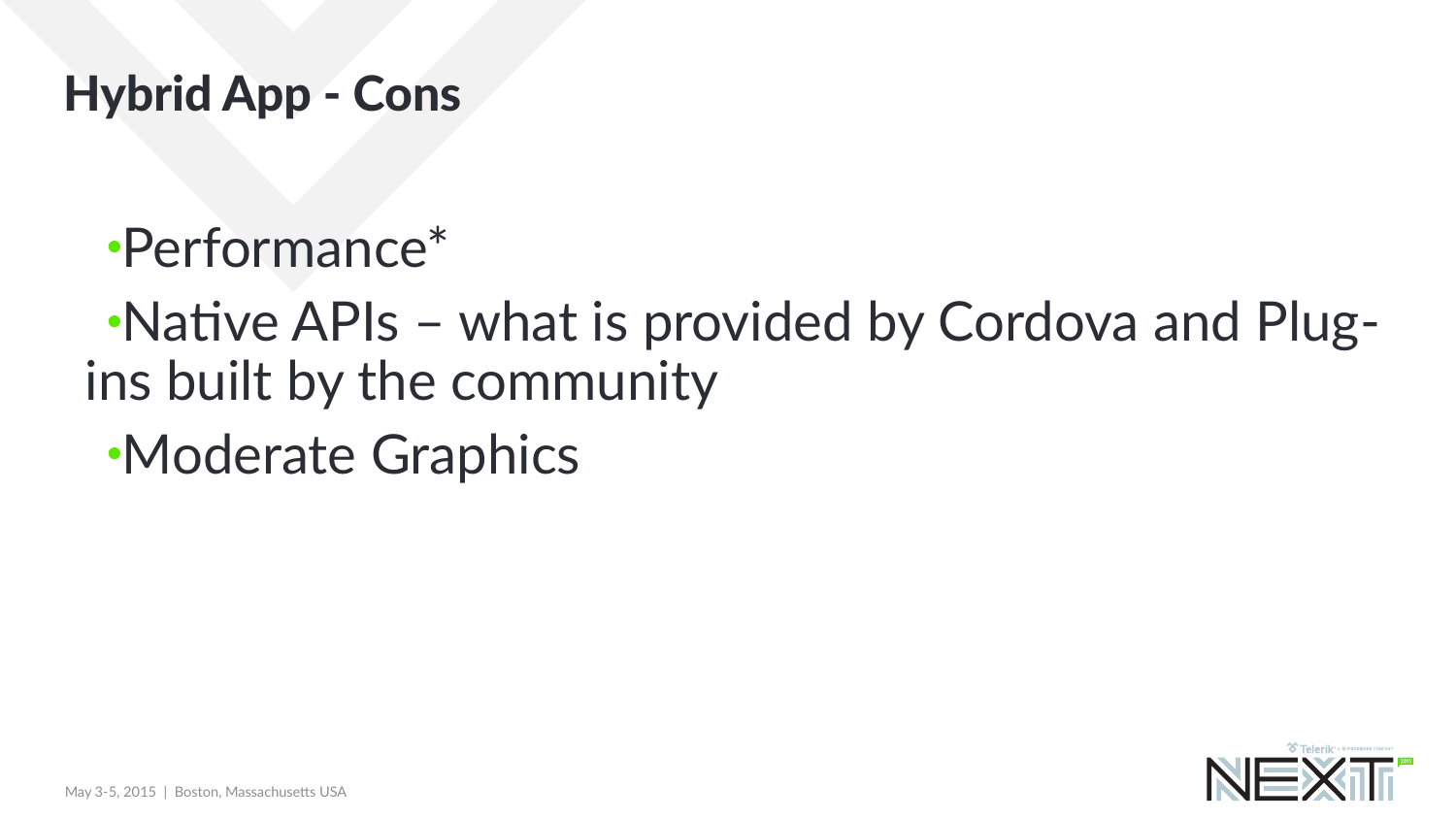

# Hybrid App - Cons
Performance*
Native APIs – what is provided by Cordova and Plug-ins built by the community
Moderate Graphics